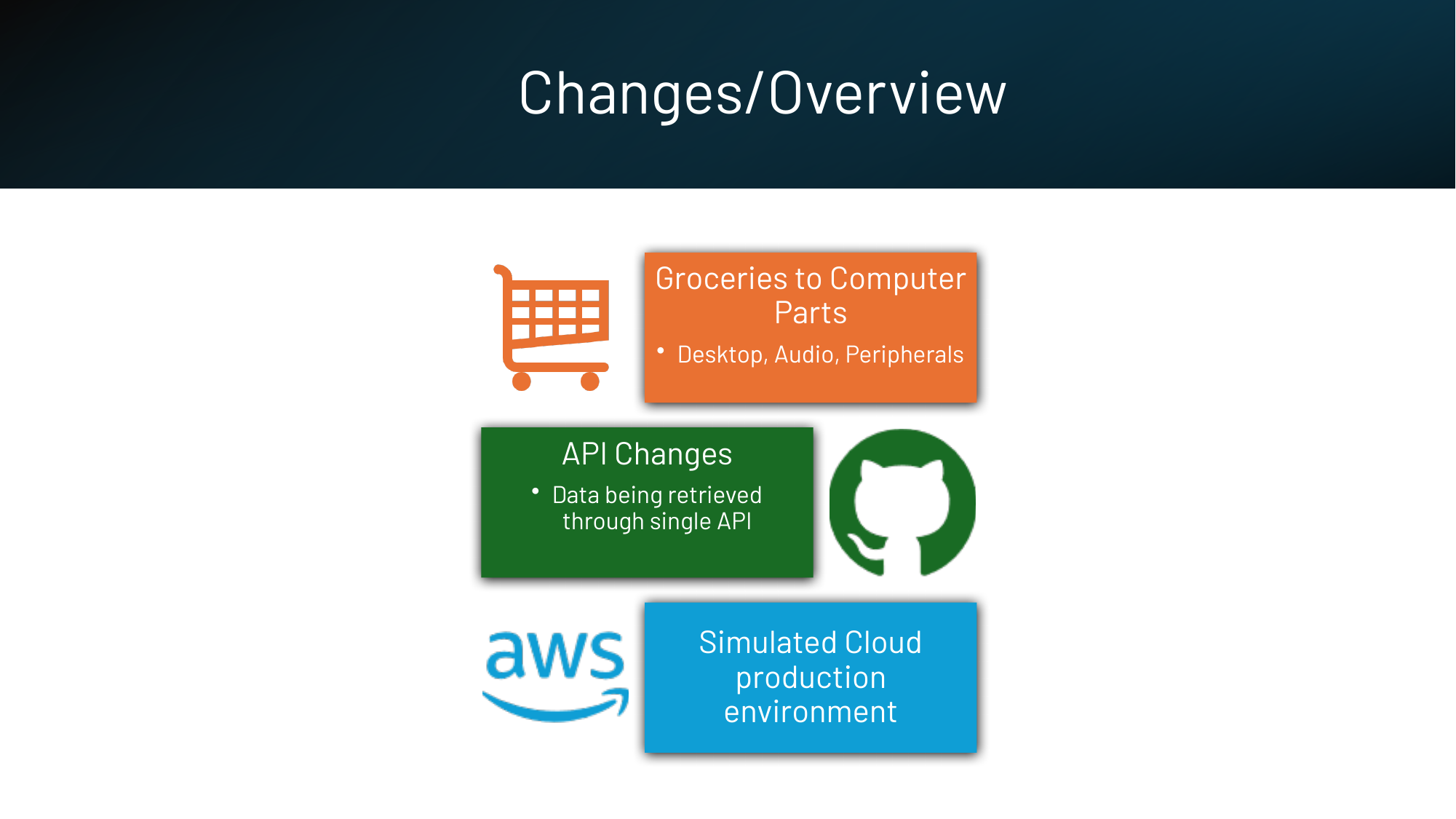

# Changes/Overview
Groceries to Computer Parts
Desktop, Audio, Peripherals
API Changes
Data being retrieved through single API
Simulated Cloud production environment